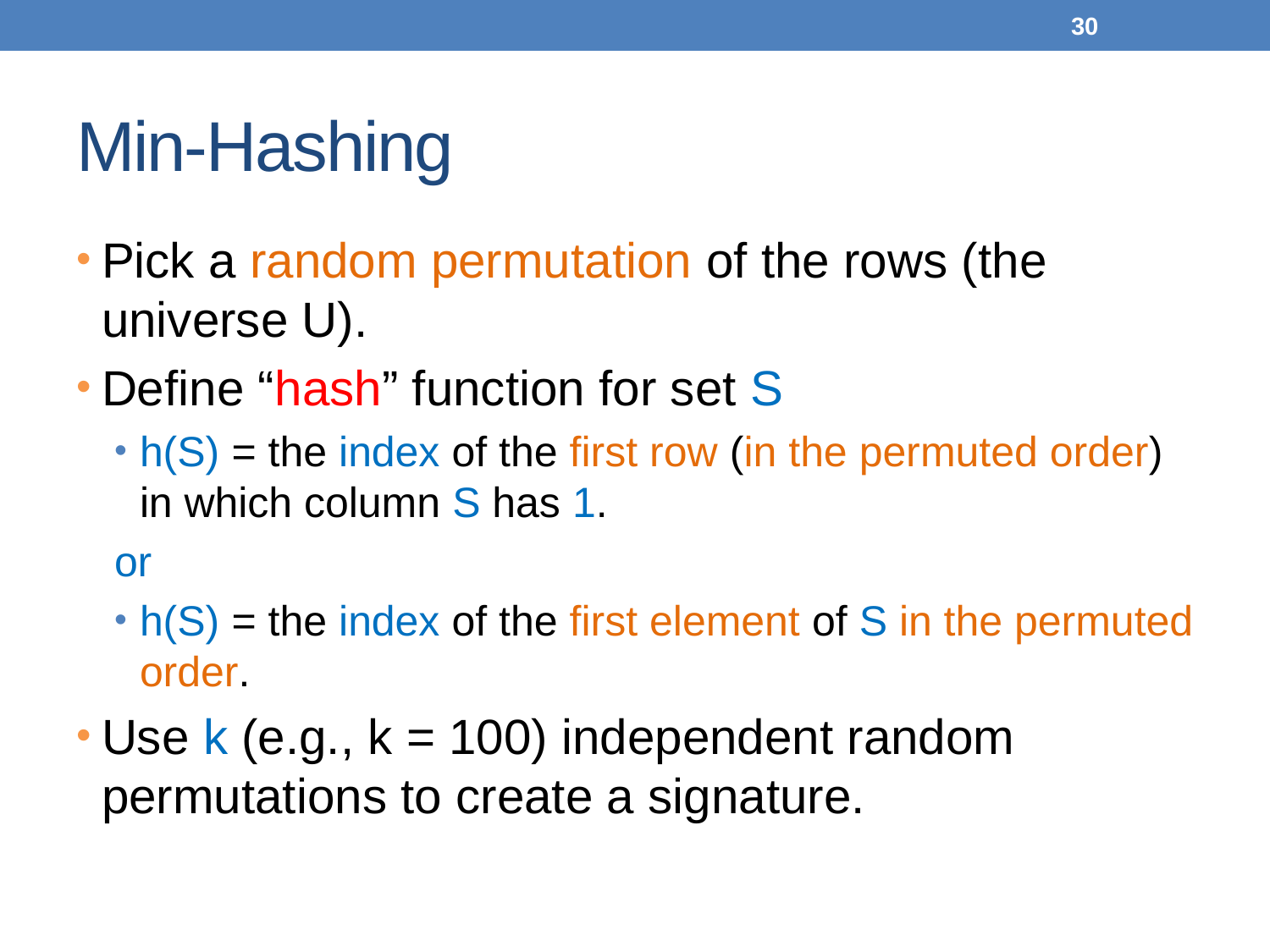

30
# Min-Hashing
Pick a random permutation of the rows (the universe U).
Define “hash” function for set S
h(S) = the index of the first row (in the permuted order) in which column S has 1.
or
h(S) = the index of the first element of S in the permuted order.
Use k (e.g., k = 100) independent random permutations to create a signature.